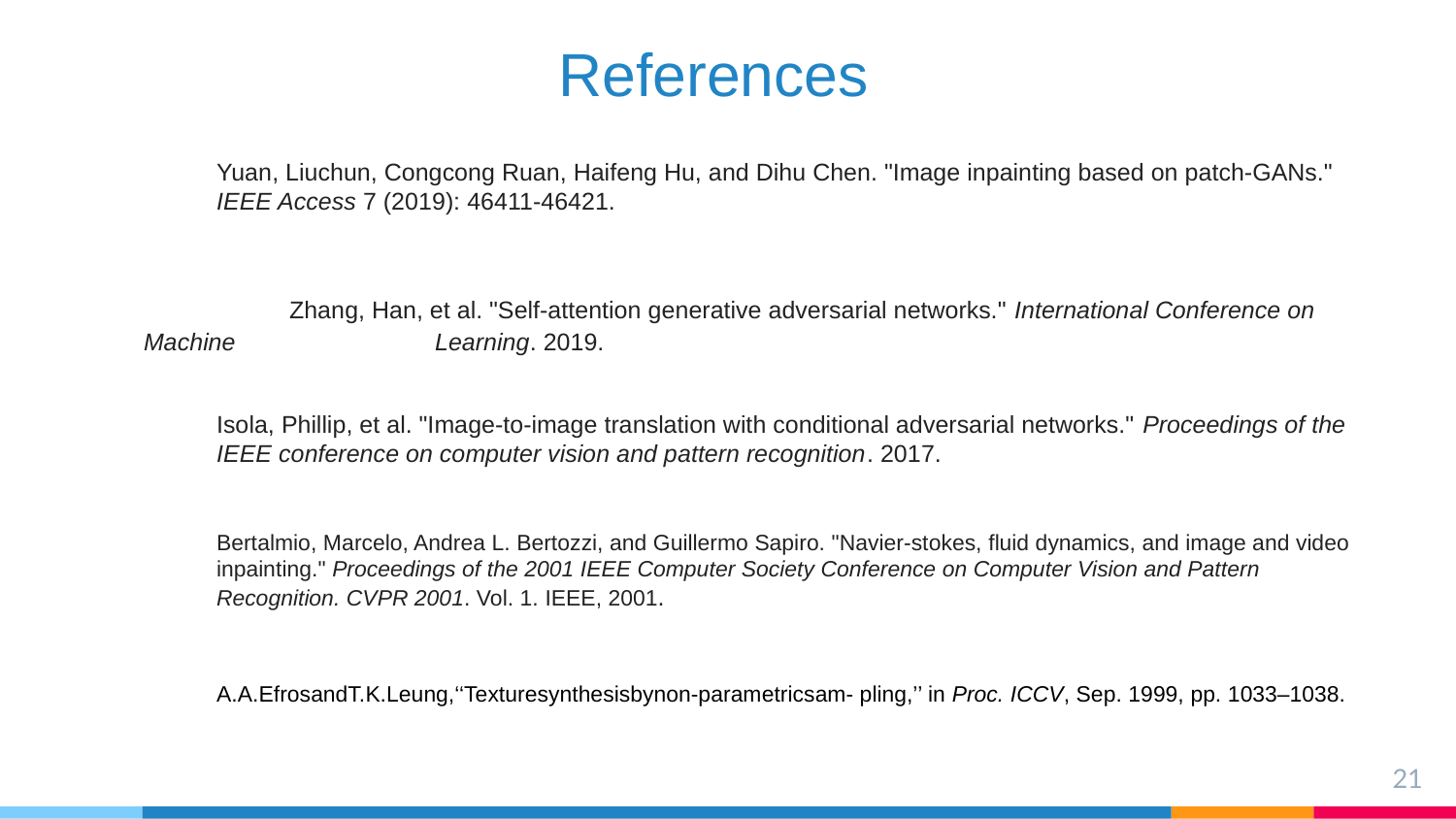

# References
Yuan, Liuchun, Congcong Ruan, Haifeng Hu, and Dihu Chen. "Image inpainting based on patch-GANs." IEEE Access 7 (2019): 46411-46421.

	Zhang, Han, et al. "Self-attention generative adversarial networks." International Conference on Machine        	Learning. 2019.

Isola, Phillip, et al. "Image-to-image translation with conditional adversarial networks." Proceedings of the 	IEEE conference on computer vision and pattern recognition. 2017.

Bertalmio, Marcelo, Andrea L. Bertozzi, and Guillermo Sapiro. "Navier-stokes, fluid dynamics, and image and video inpainting." Proceedings of the 2001 IEEE Computer Society Conference on Computer Vision and Pattern Recognition. CVPR 2001. Vol. 1. IEEE, 2001.

A.A.EfrosandT.K.Leung,‘‘Texturesynthesisbynon-parametricsam- pling,’’ in Proc. ICCV, Sep. 1999, pp. 1033–1038.

21